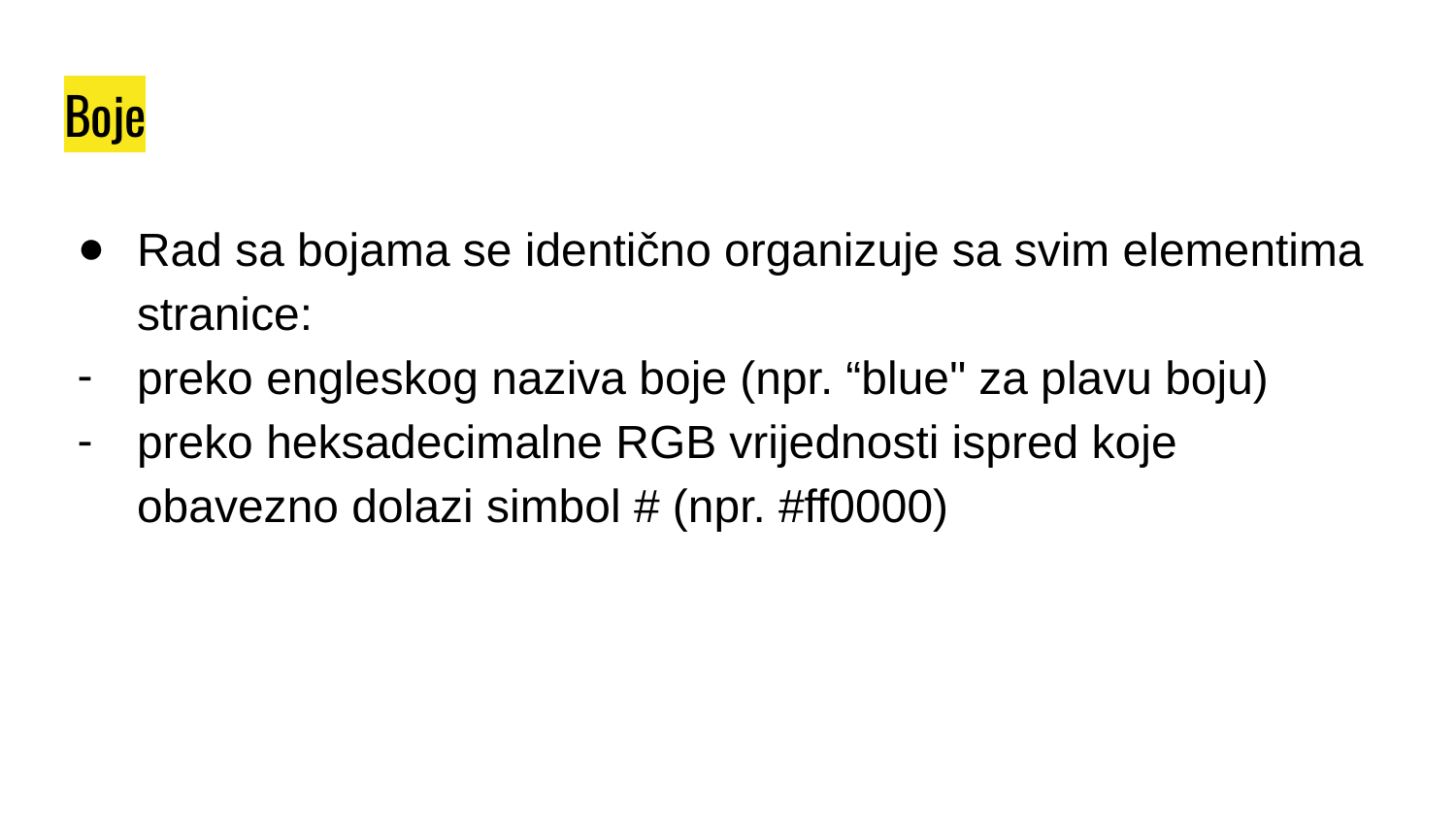

# Boje
Rad sa bojama se identično organizuje sa svim elementima stranice:
preko engleskog naziva boje (npr. “blue" za plavu boju)
preko heksadecimalne RGB vrijednosti ispred koje obavezno dolazi simbol # (npr. #ff0000)